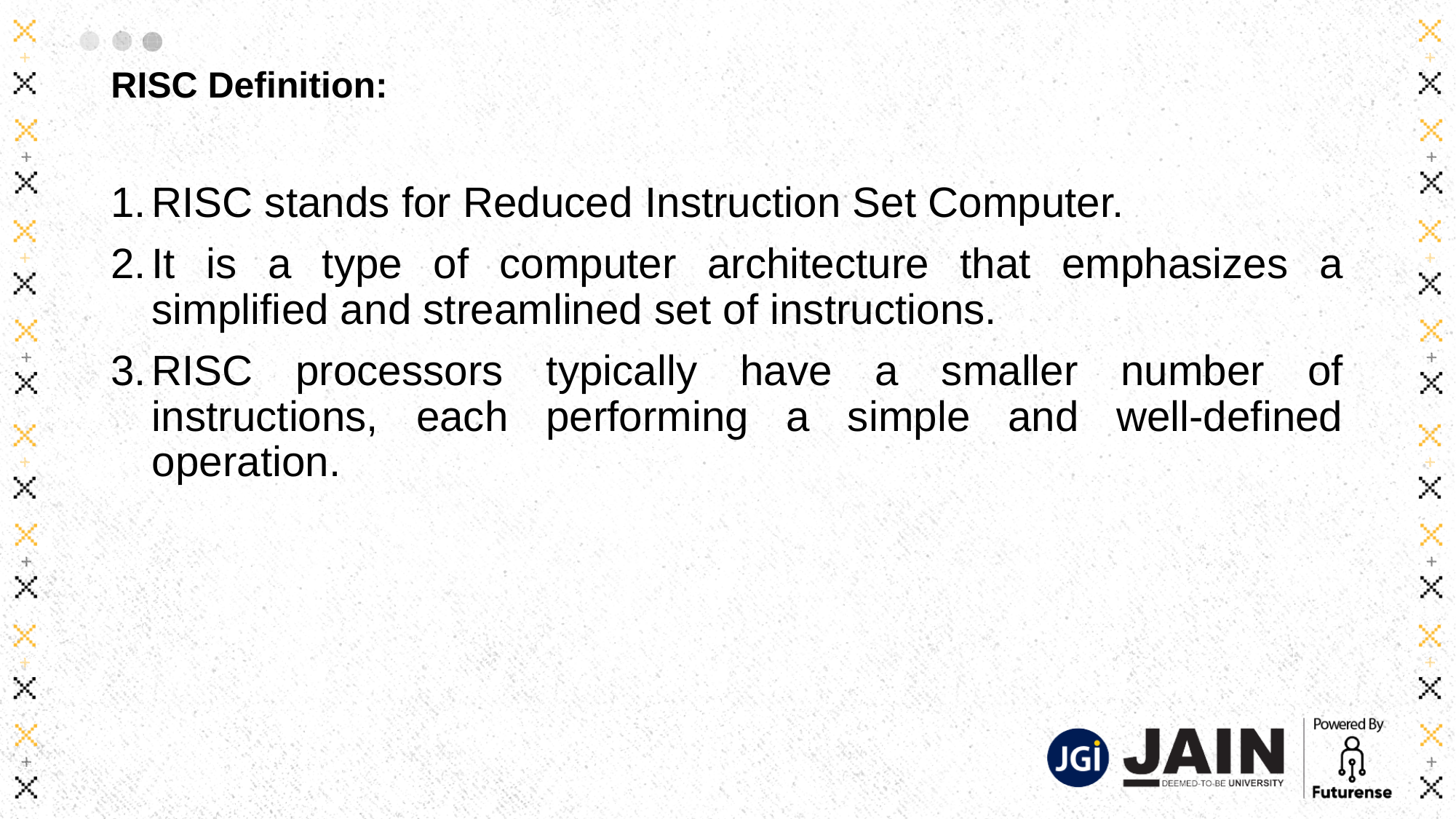

# RISC Definition:

RISC stands for Reduced Instruction Set Computer.
It is a type of computer architecture that emphasizes a simplified and streamlined set of instructions.
RISC processors typically have a smaller number of instructions, each performing a simple and well-defined operation.